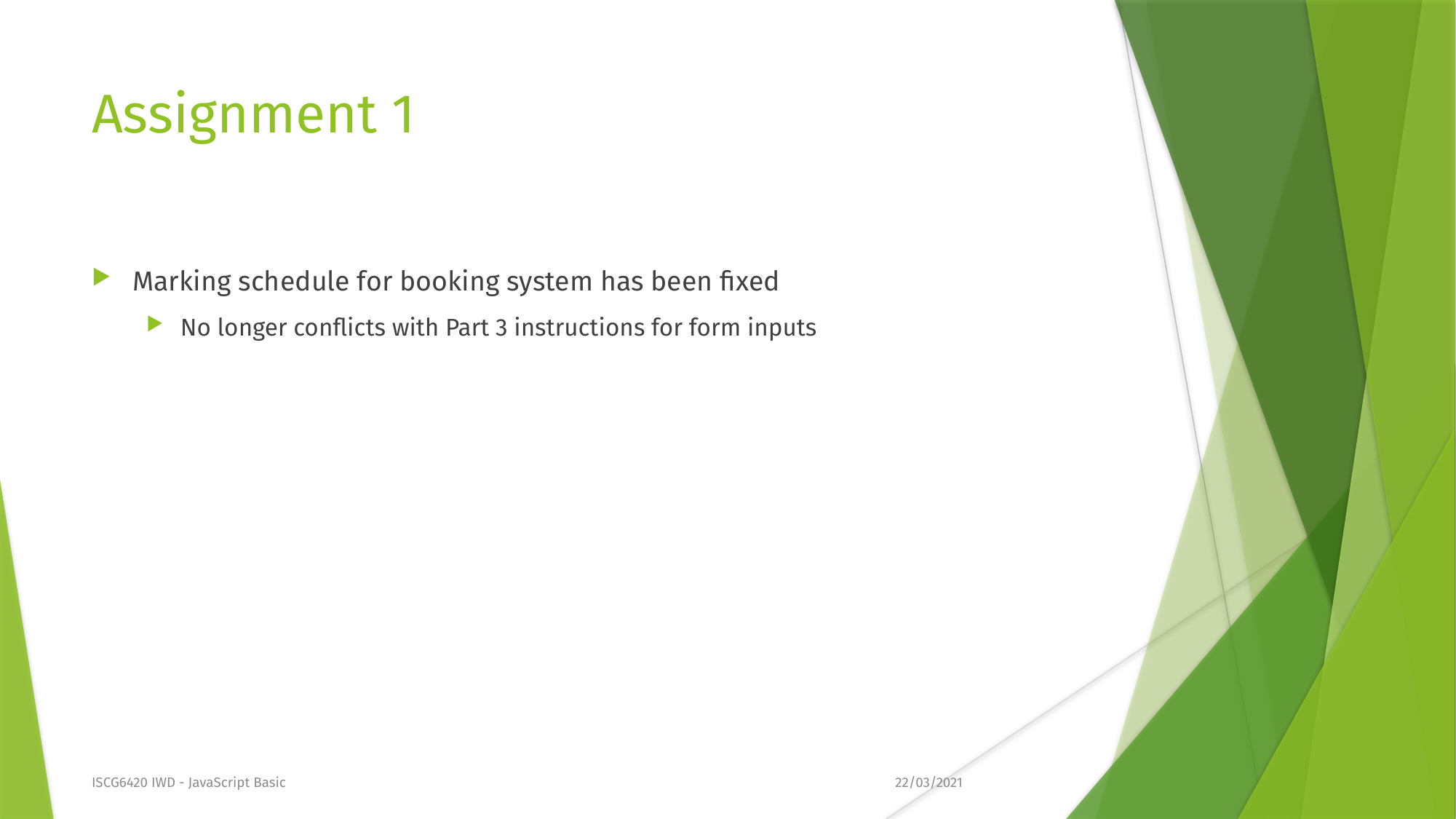

# Assignment 1
Marking schedule for booking system has been fixed
No longer conflicts with Part 3 instructions for form inputs
22/03/2021
ISCG6420 IWD - JavaScript Basic